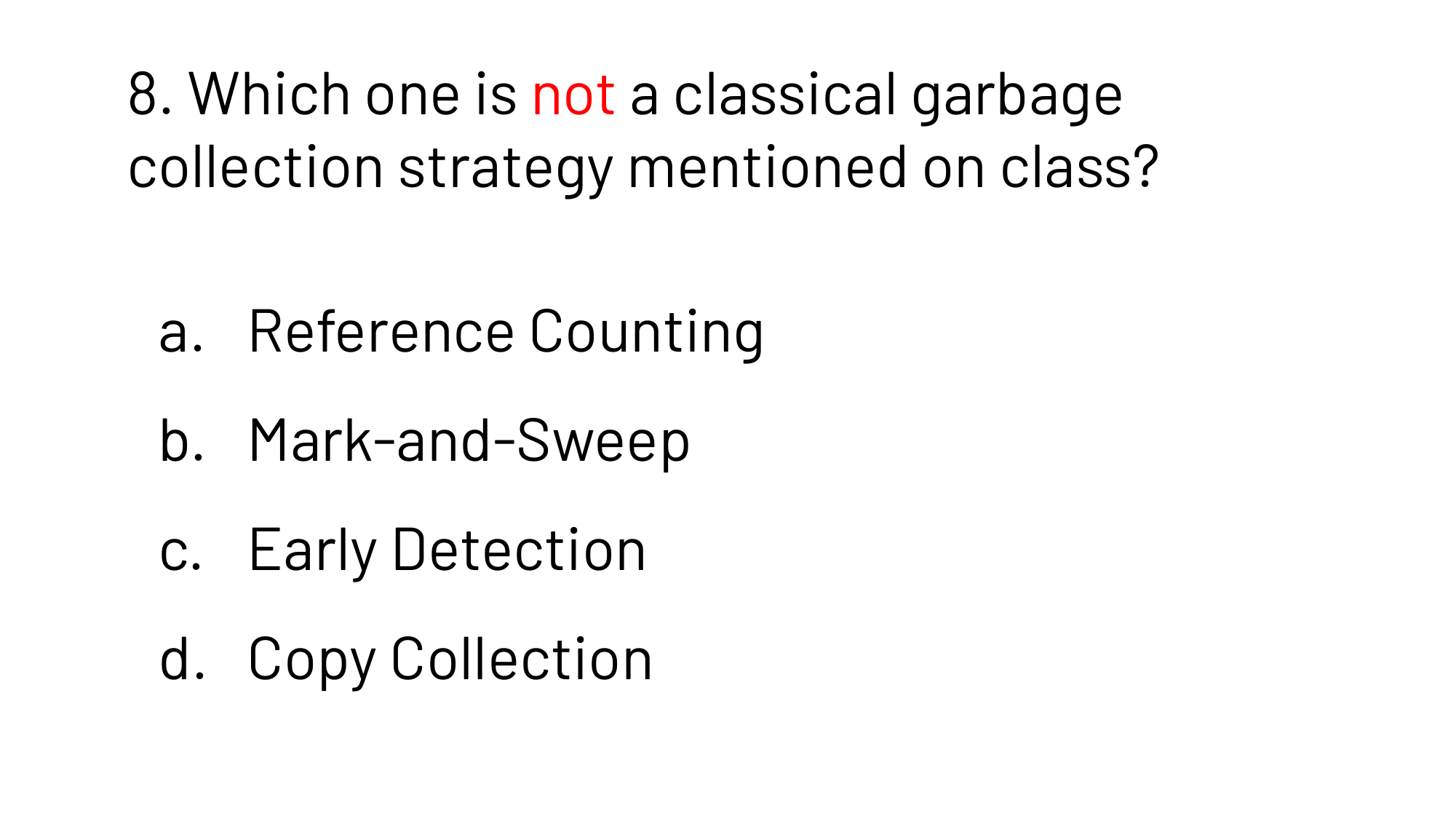

8. Which one is not a classical garbage collection strategy mentioned on class?
Reference Counting
Mark-and-Sweep
Early Detection
Copy Collection